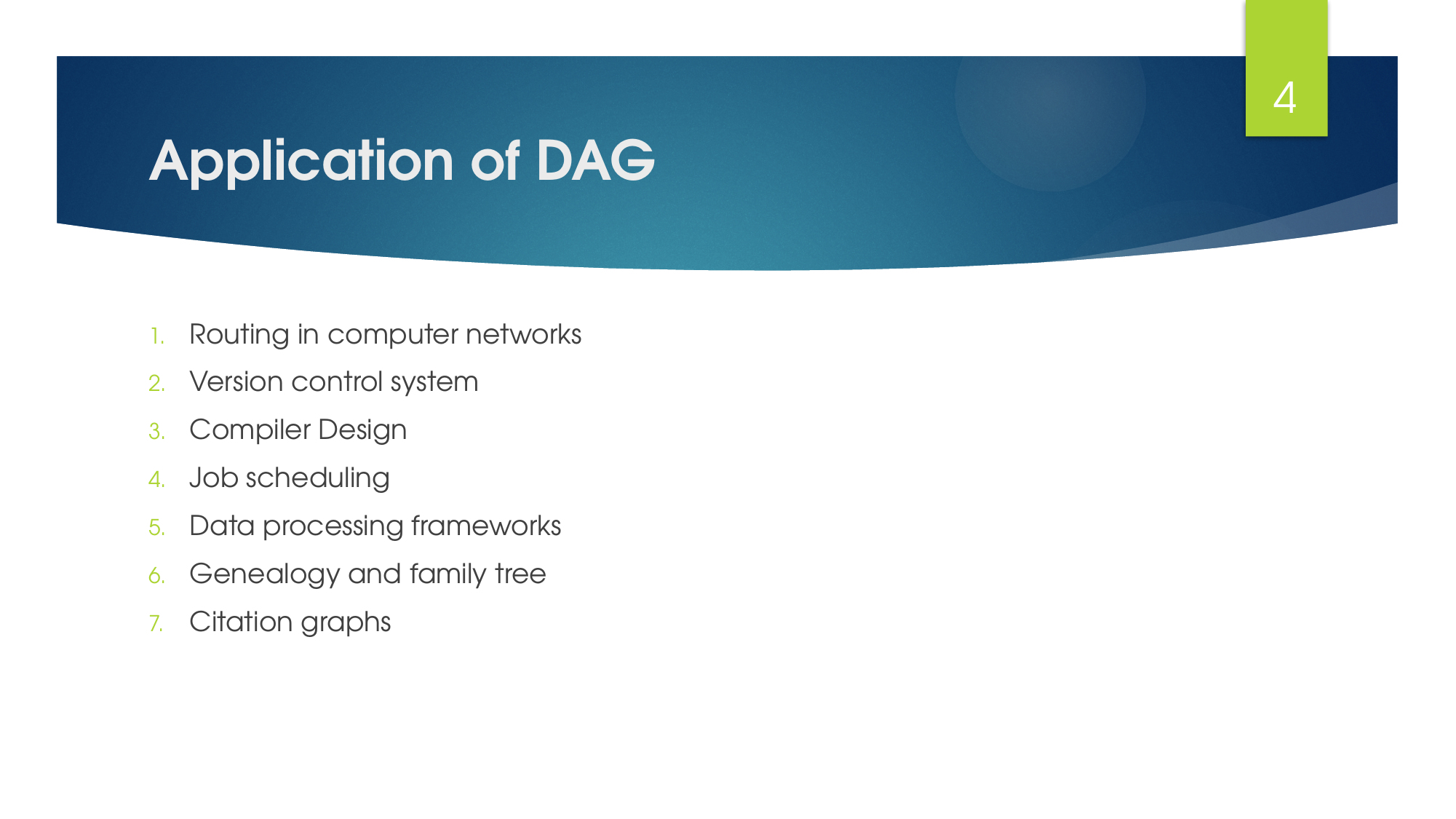

4
# Application of DAG
Routing in computer networks
Version control system
Compiler Design
Job scheduling
Data processing frameworks
Genealogy and family tree
Citation graphs